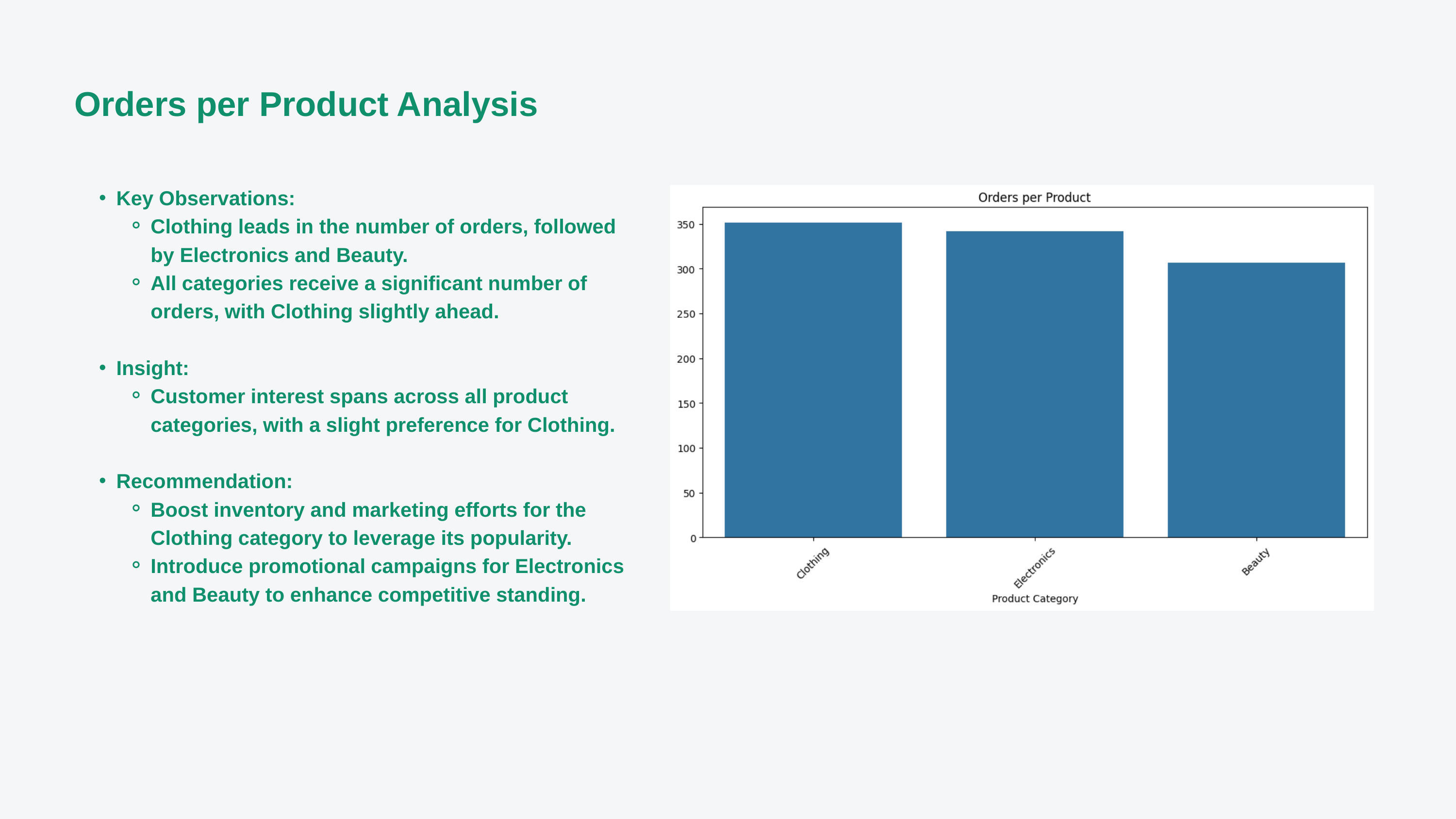

Orders per Product Analysis
Key Observations:
Clothing leads in the number of orders, followed by Electronics and Beauty.
All categories receive a significant number of orders, with Clothing slightly ahead.

Insight:
Customer interest spans across all product categories, with a slight preference for Clothing.

Recommendation:
Boost inventory and marketing efforts for the Clothing category to leverage its popularity.
Introduce promotional campaigns for Electronics and Beauty to enhance competitive standing.